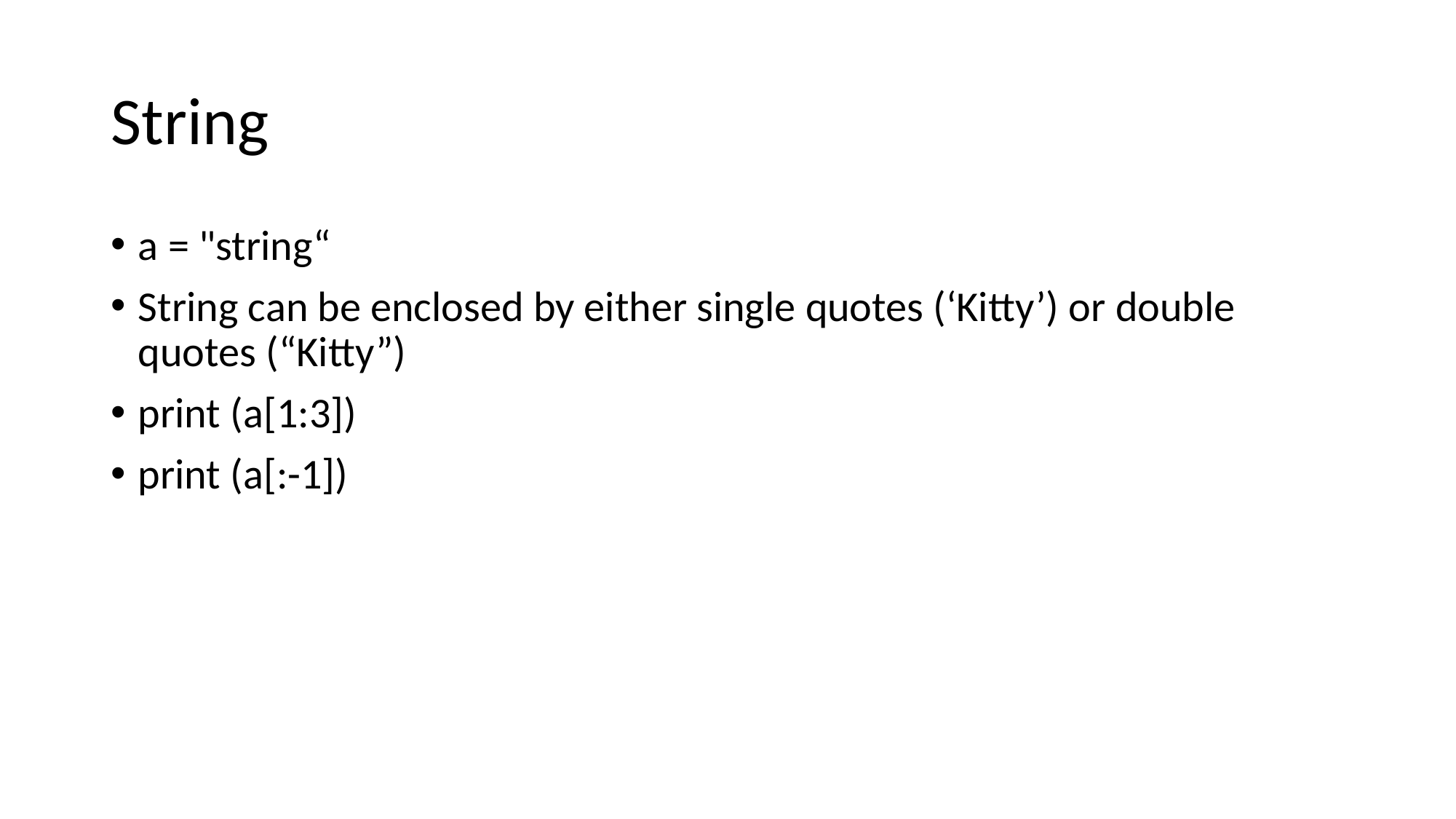

# String
a = "string“
String can be enclosed by either single quotes (‘Kitty’) or double quotes (“Kitty”)
print (a[1:3])
print (a[:-1])